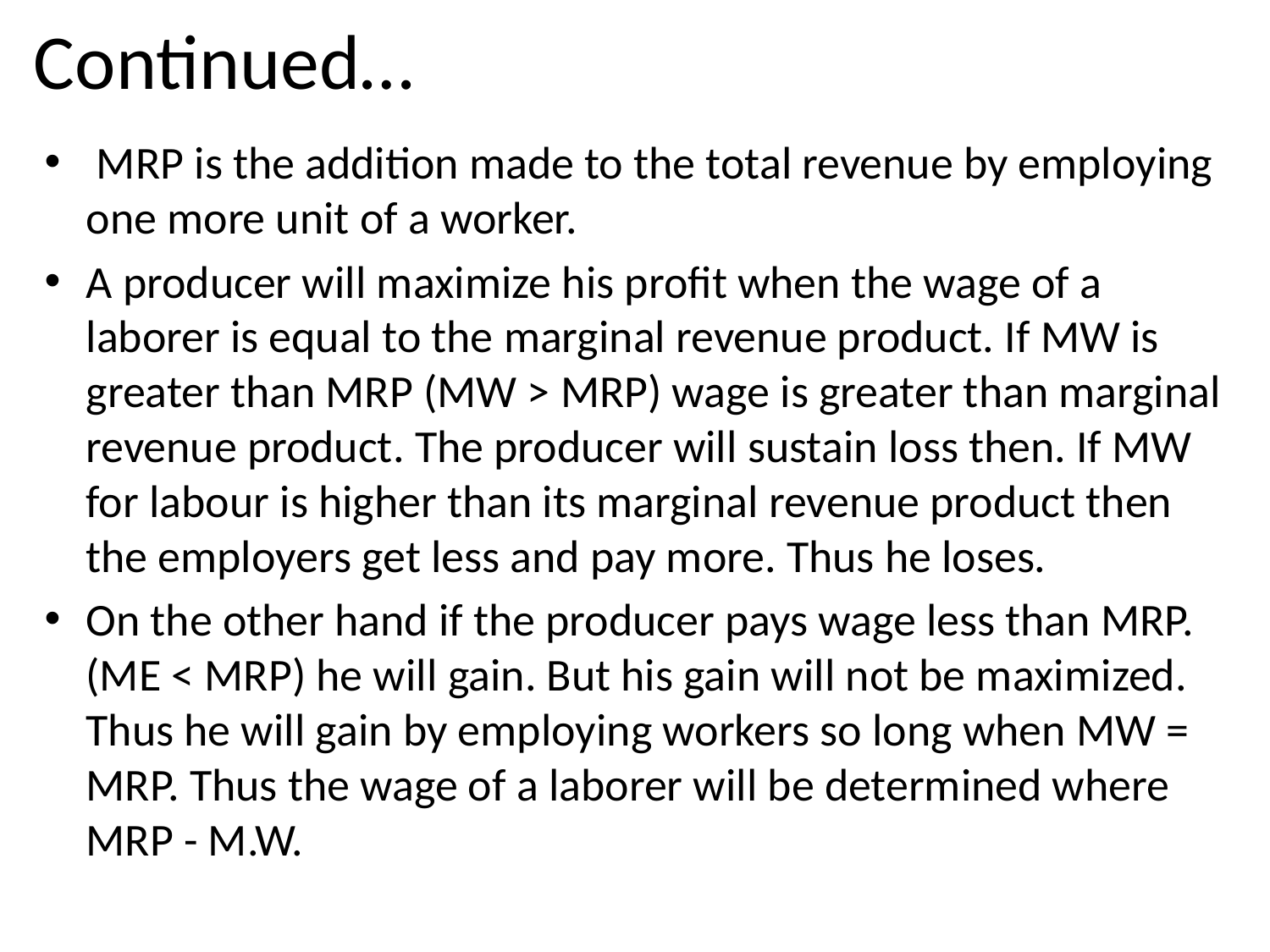

# Continued…
 MRP is the addition made to the total revenue by employing one more unit of a worker.
A producer will maximize his profit when the wage of a laborer is equal to the marginal revenue product. If MW is greater than MRP (MW > MRP) wage is greater than marginal revenue product. The producer will sustain loss then. If MW for labour is higher than its marginal revenue product then the employers get less and pay more. Thus he loses.
On the other hand if the producer pays wage less than MRP. (ME < MRP) he will gain. But his gain will not be maximized. Thus he will gain by employing workers so long when MW = MRP. Thus the wage of a laborer will be determined where MRP - M.W.